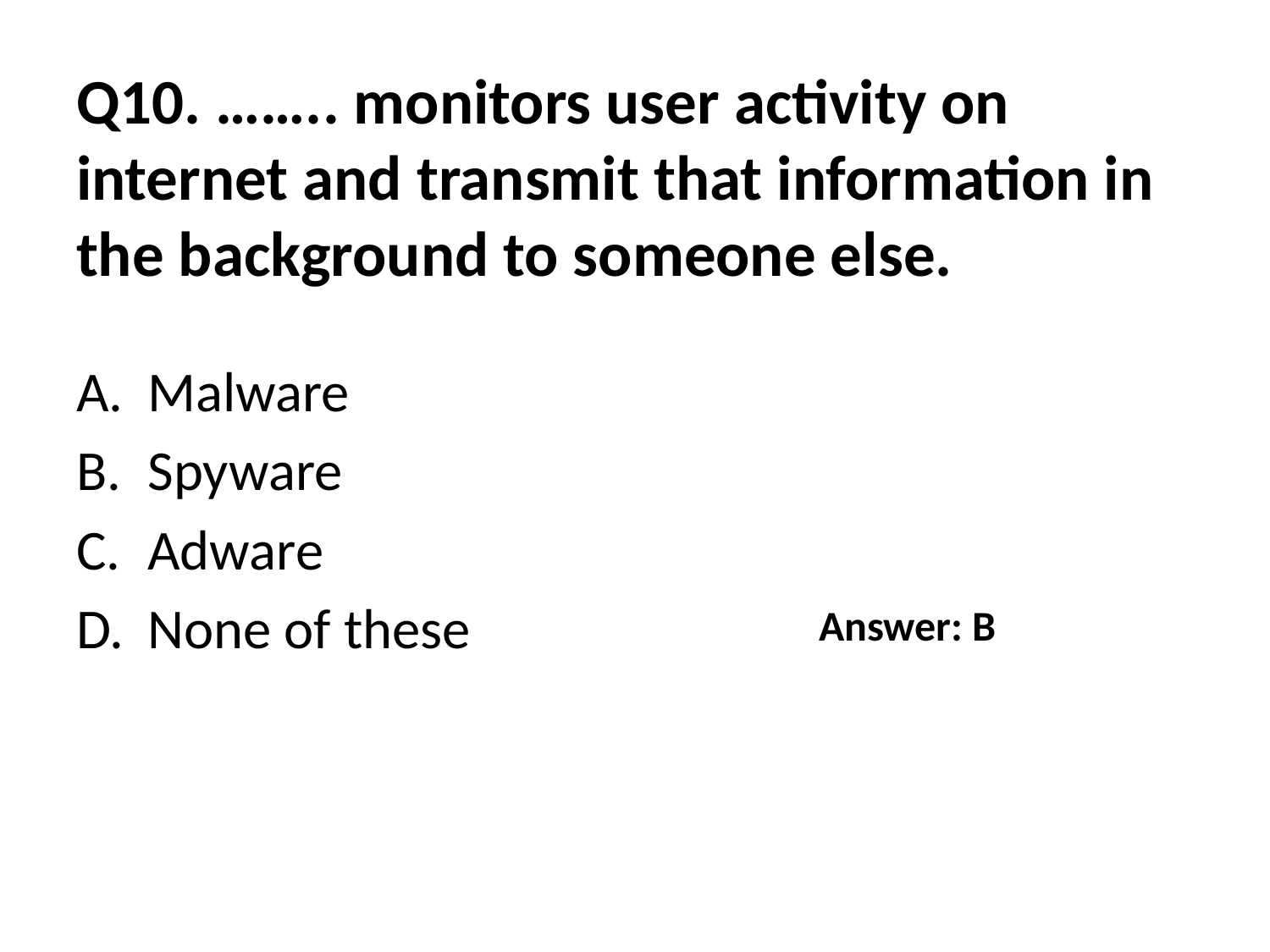

# Q10. …….. monitors user activity on internet and transmit that information in the background to someone else.
Malware
Spyware
Adware
None of these

Answer: B